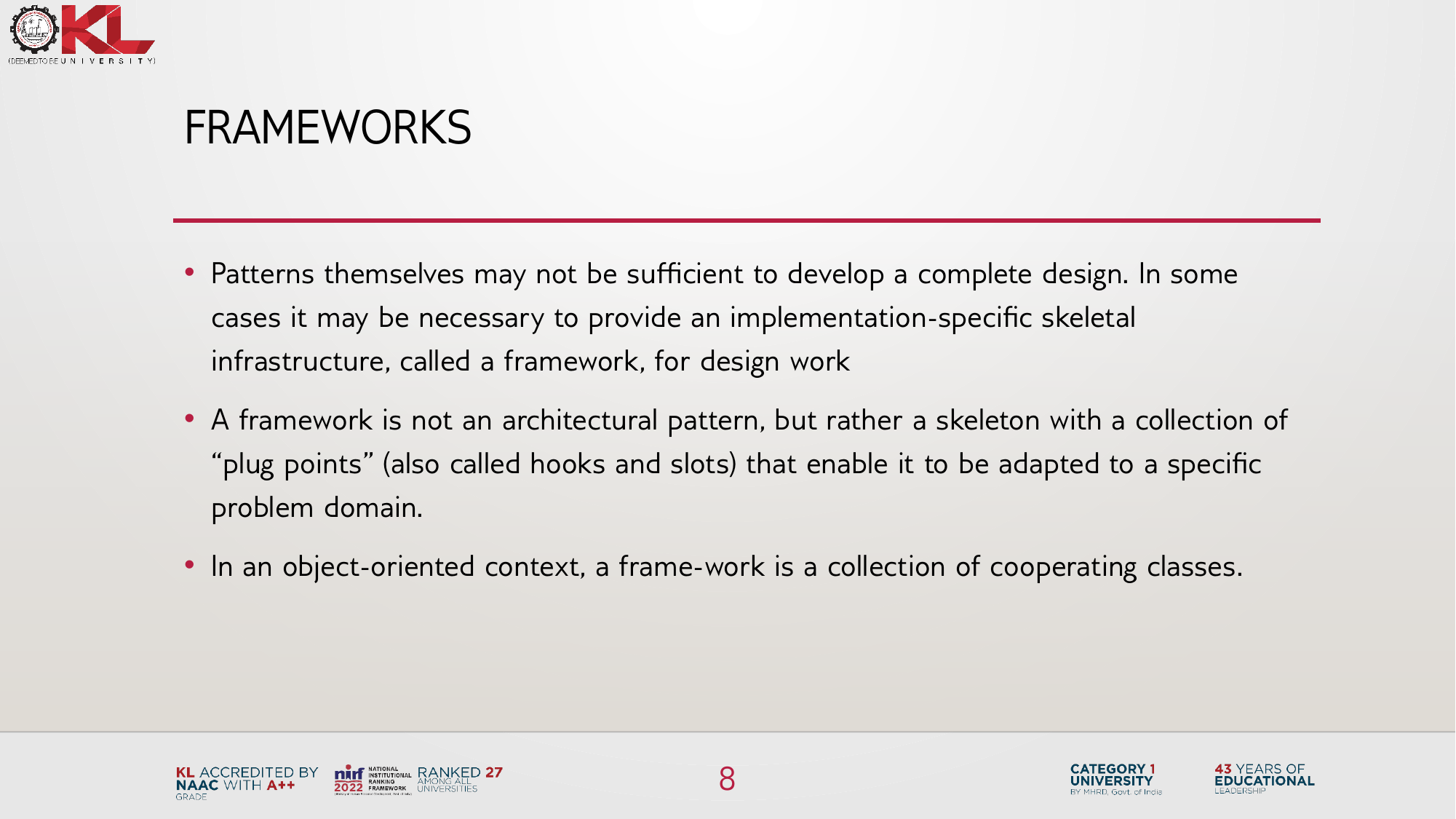

# Frameworks
Patterns themselves may not be sufficient to develop a complete design. In some cases it may be necessary to provide an implementation-specific skeletal infrastructure, called a framework, for design work
A framework is not an architectural pattern, but rather a skeleton with a collection of “plug points” (also called hooks and slots) that enable it to be adapted to a specific problem domain.
In an object-oriented context, a frame-work is a collection of cooperating classes.
8